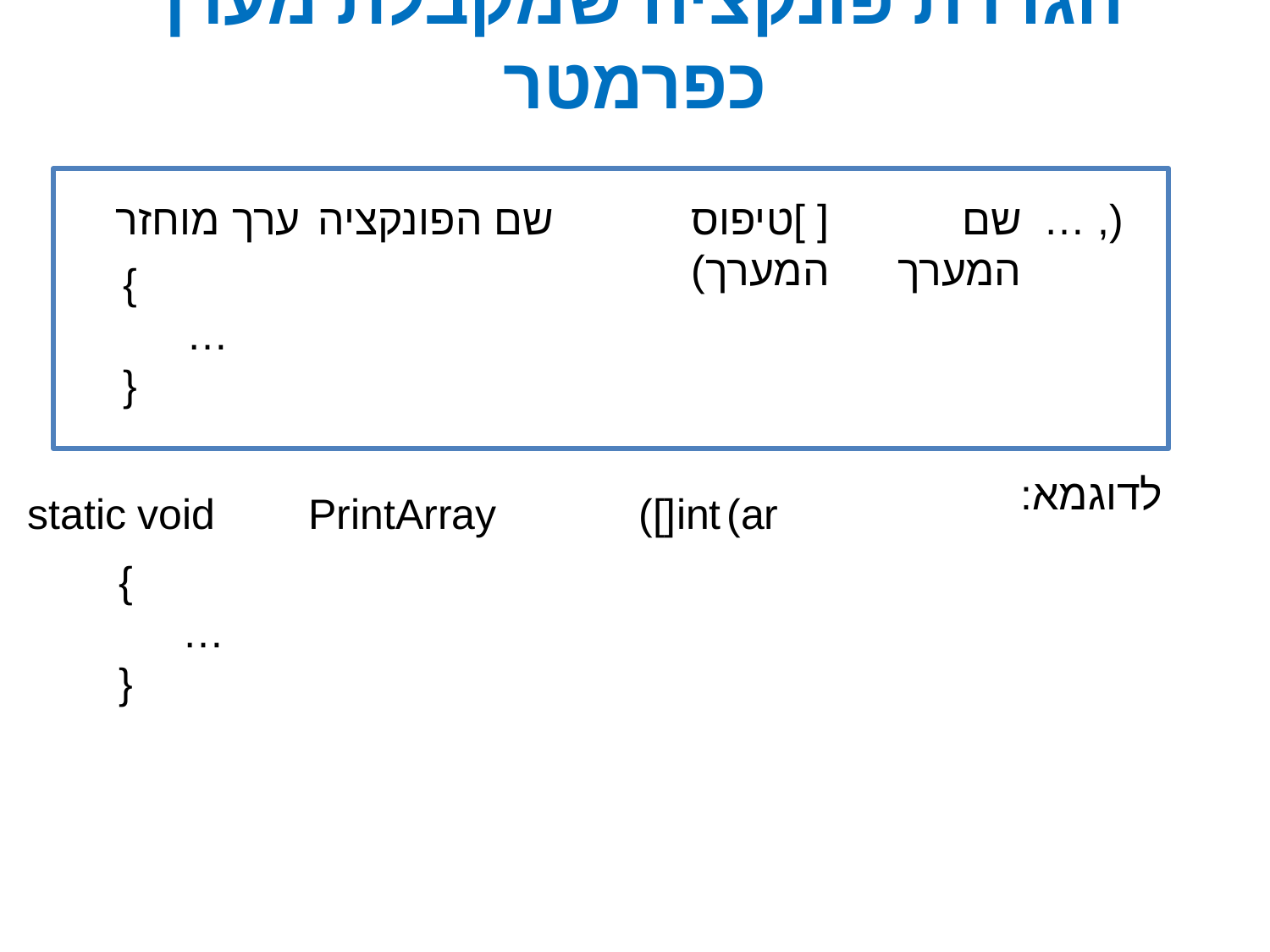

# הגדרת פונקציה שמקבלת מערך כפרמטר

ערך מוחזר
שם הפונקציה
[ ]טיפוס המערך)
שם המערך
(, …
{
…
}
לדוגמא:
ar)
static void
PrintArray
int[])
{
…
}